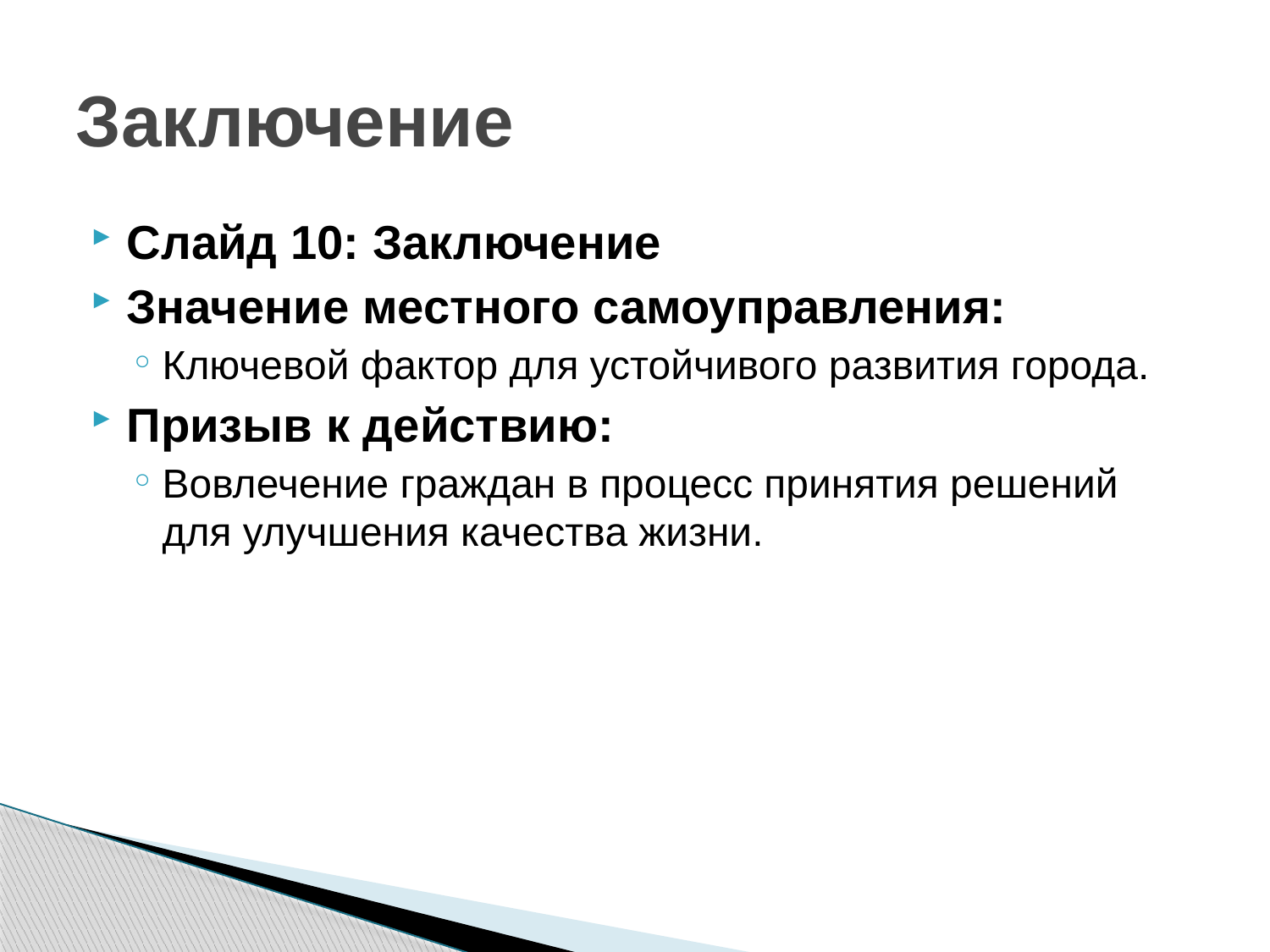

# Заключение
Слайд 10: Заключение
Значение местного самоуправления:
Ключевой фактор для устойчивого развития города.
Призыв к действию:
Вовлечение граждан в процесс принятия решений для улучшения качества жизни.